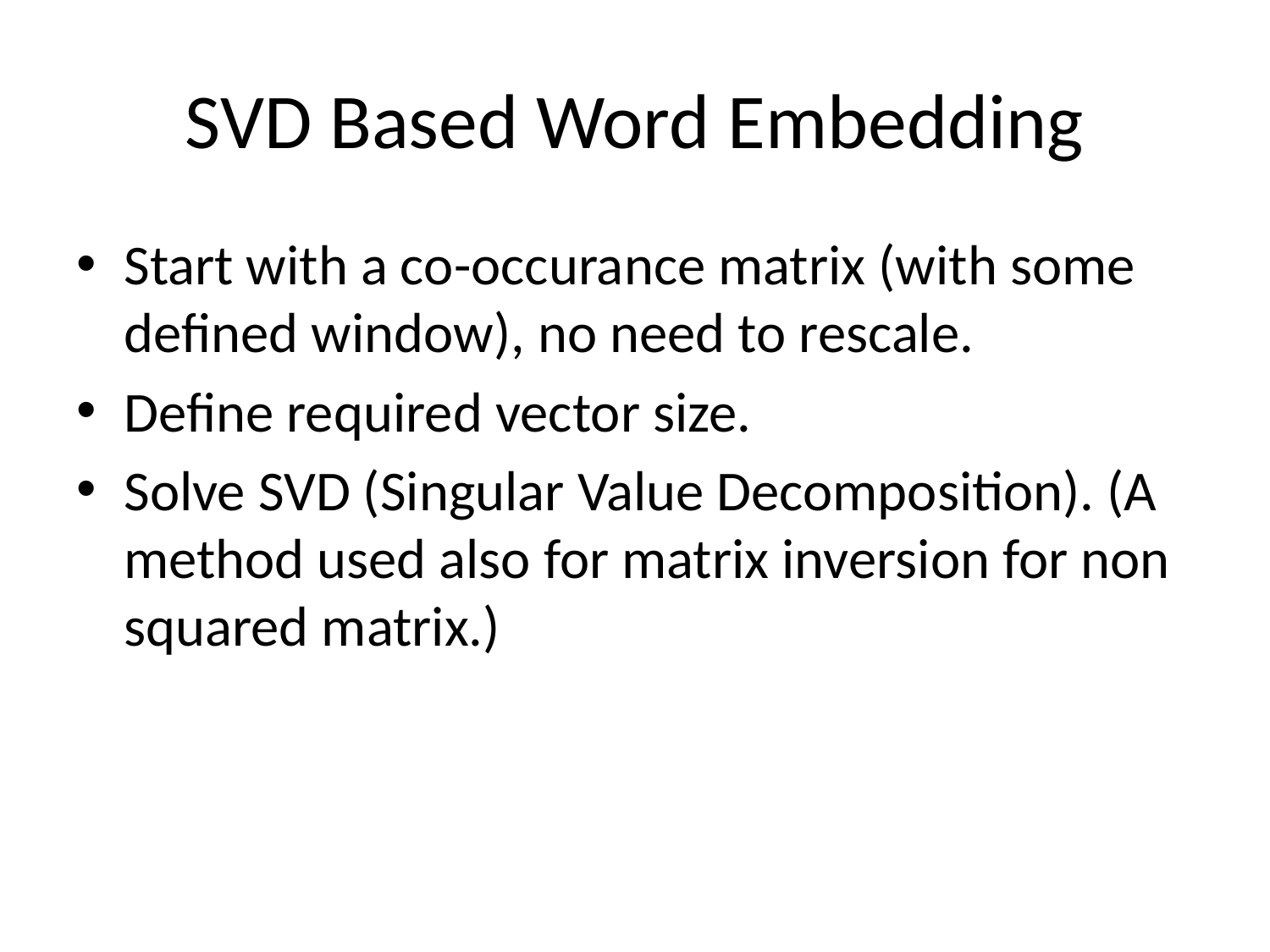

# SVD Based Word Embedding
Start with a co-occurance matrix (with some defined window), no need to rescale.
Define required vector size.
Solve SVD (Singular Value Decomposition). (A method used also for matrix inversion for non squared matrix.)